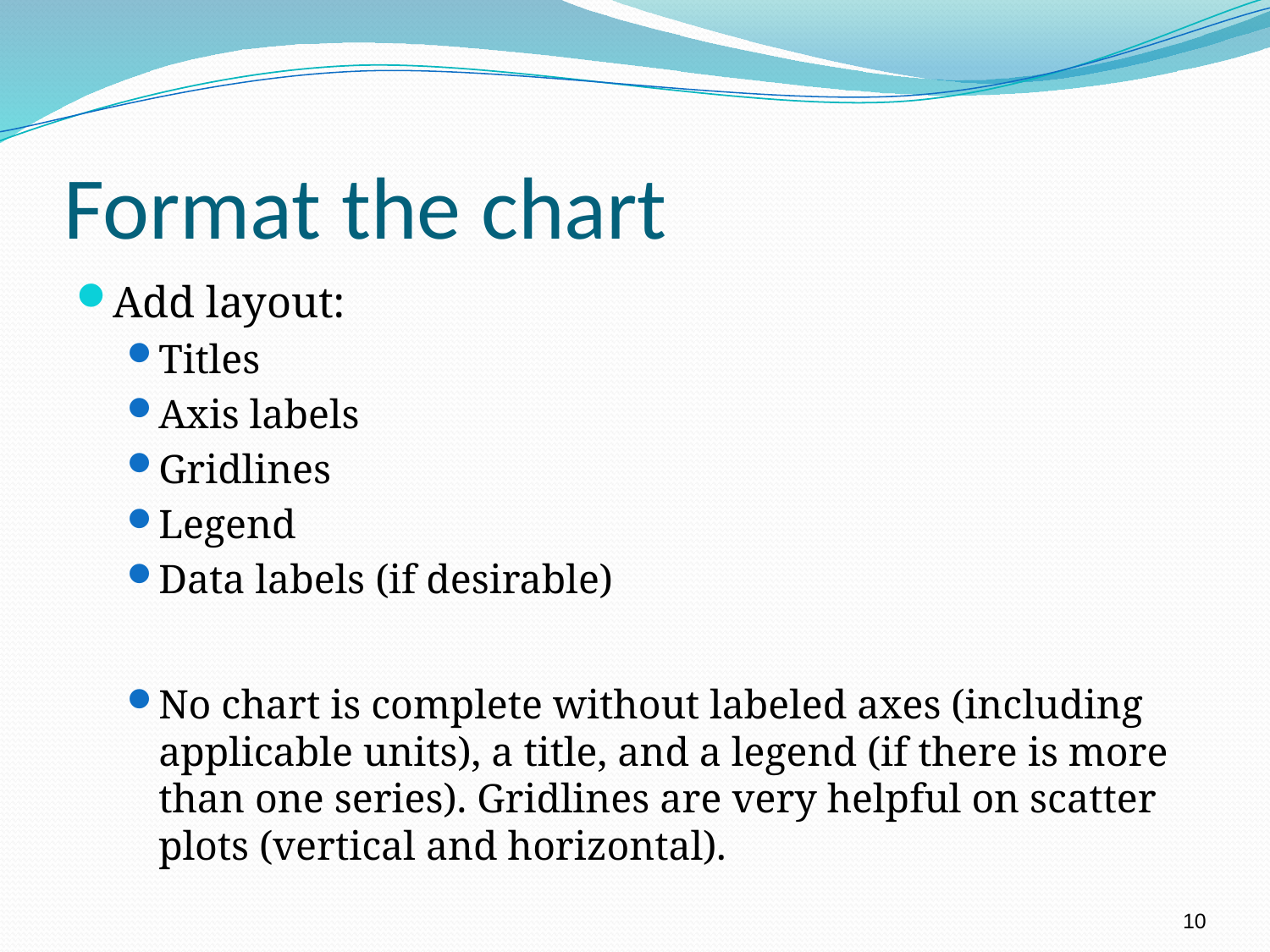

# Format the chart
Add layout:
Titles
Axis labels
Gridlines
Legend
Data labels (if desirable)

No chart is complete without labeled axes (including applicable units), a title, and a legend (if there is more than one series). Gridlines are very helpful on scatter plots (vertical and horizontal).
10